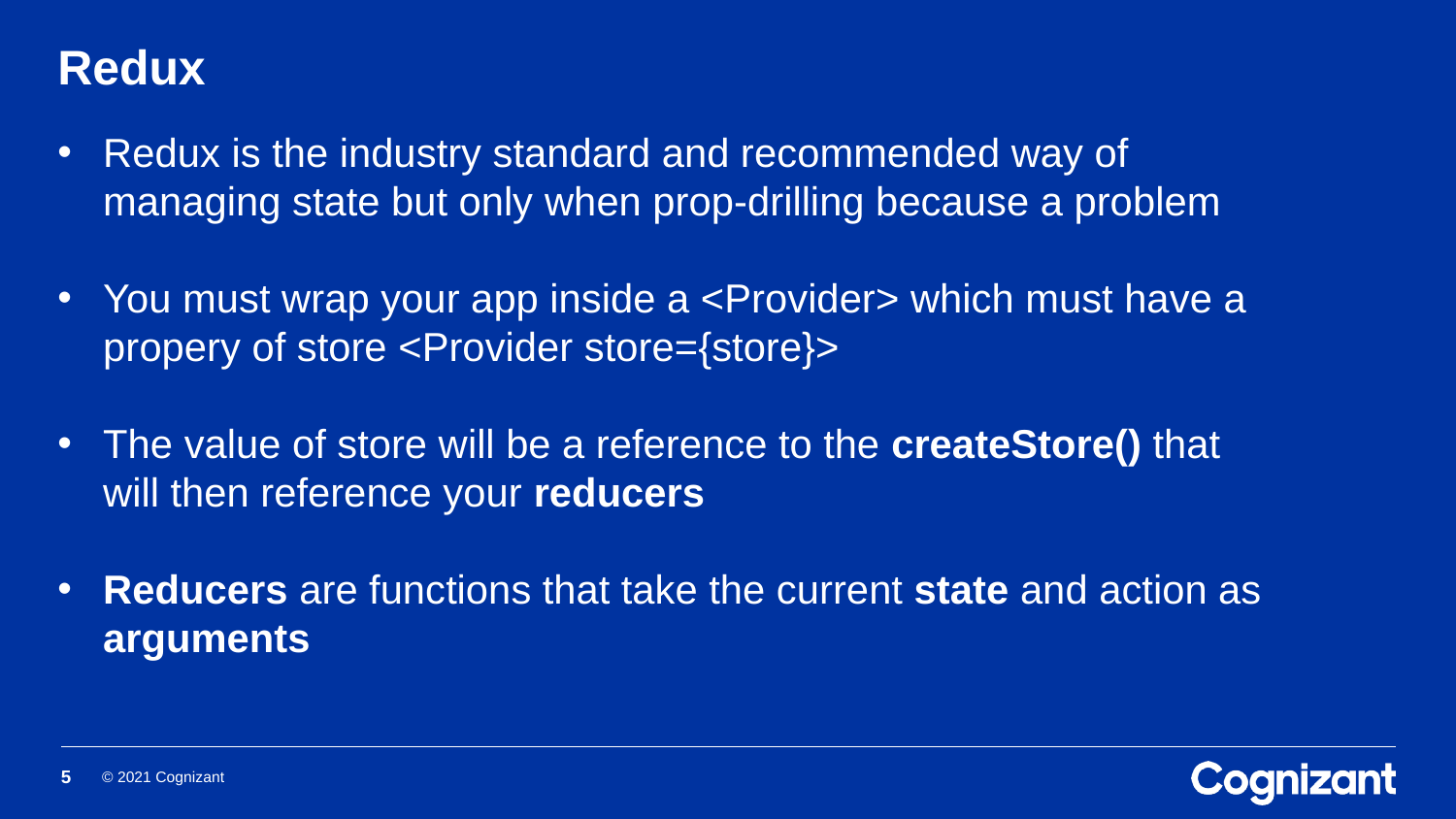

# Redux
Redux is the industry standard and recommended way of managing state but only when prop-drilling because a problem

You must wrap your app inside a <Provider> which must have a propery of store <Provider store={store}>

The value of store will be a reference to the createStore() that will then reference your reducers

Reducers are functions that take the current state and action as arguments

5
© 2021 Cognizant